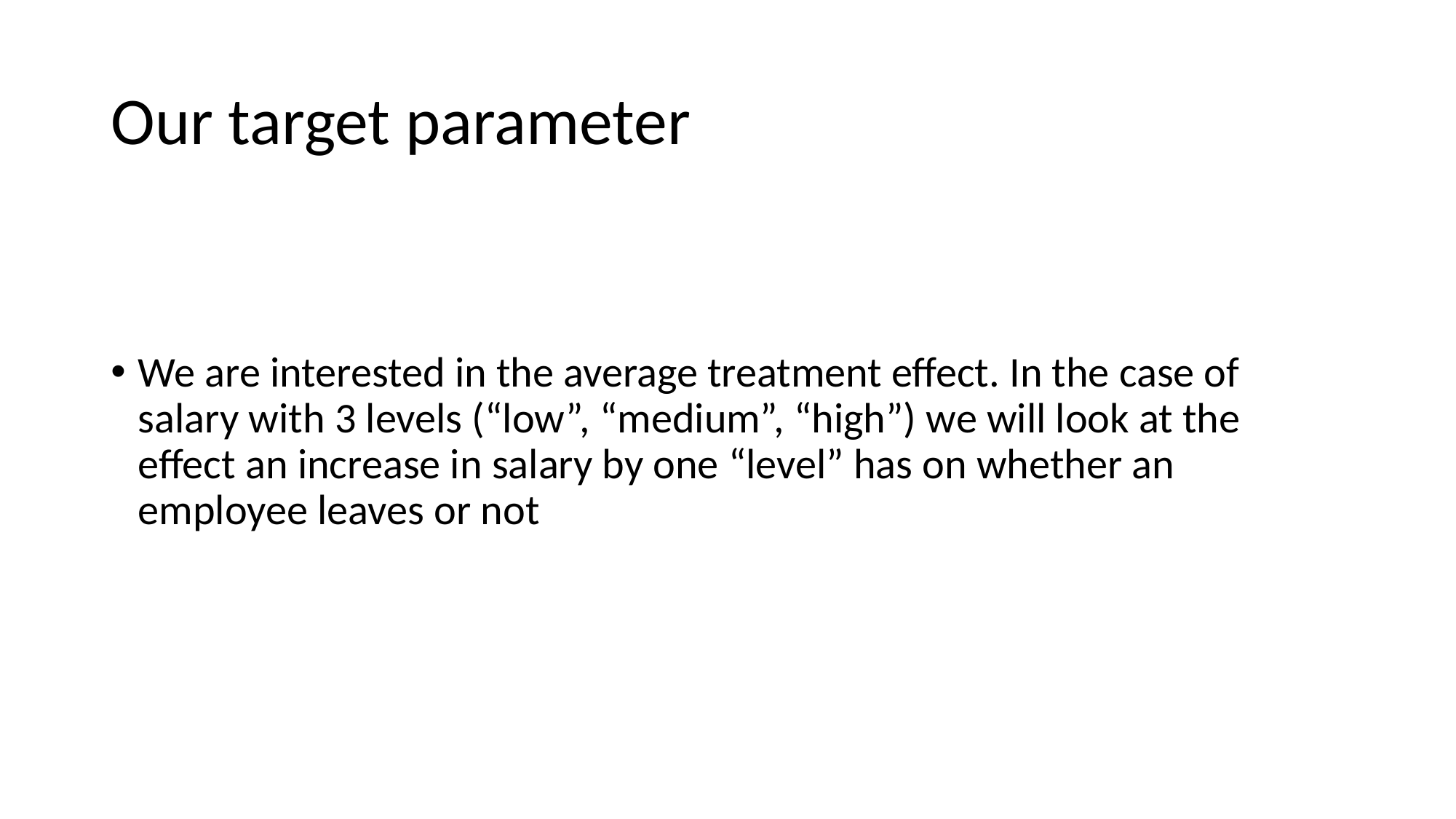

# Our target parameter

We are interested in the average treatment effect. In the case of salary with 3 levels (“low”, “medium”, “high”) we will look at the effect an increase in salary by one “level” has on whether an employee leaves or not